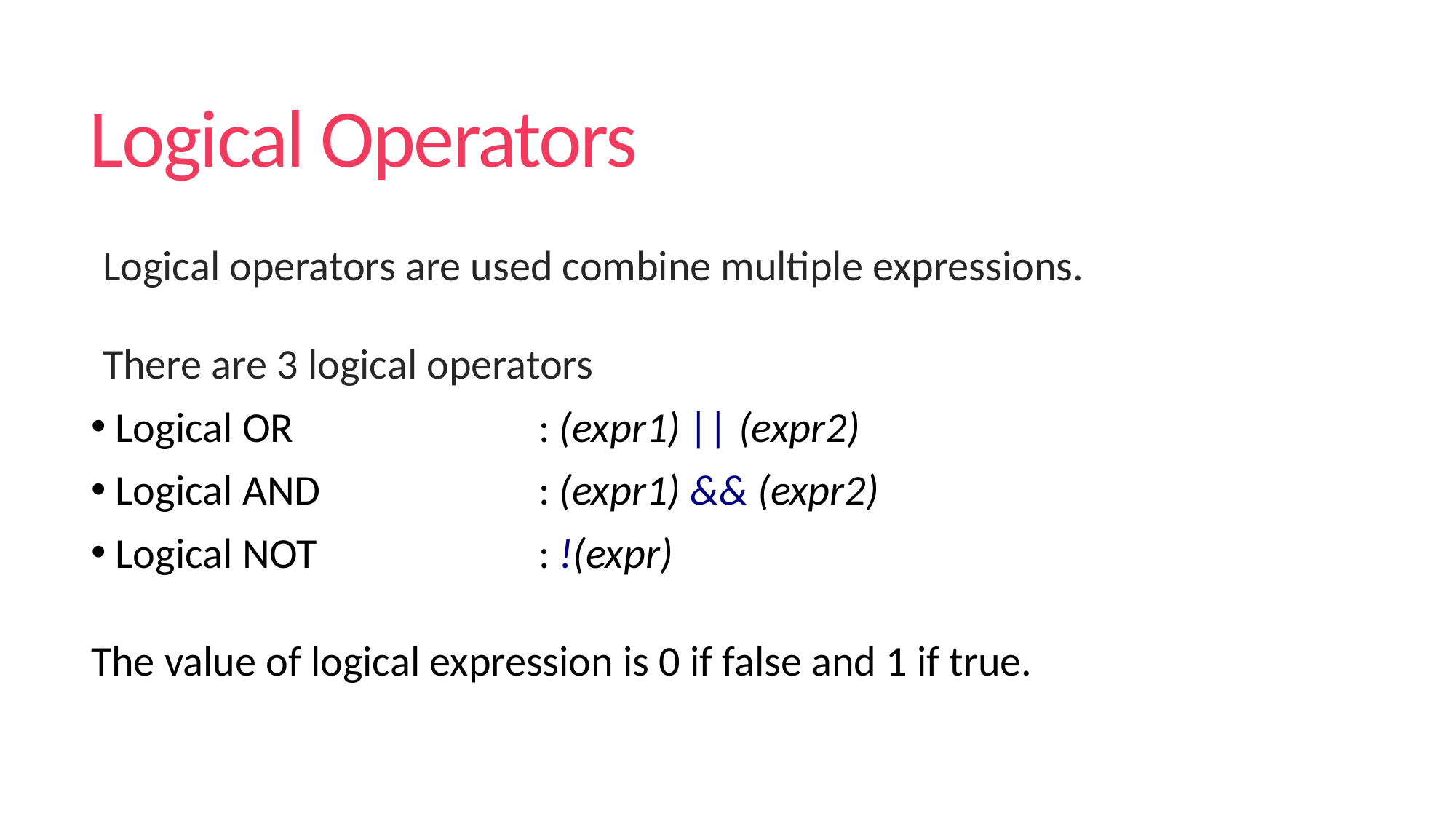

# Logical Operators
Logical operators are used combine multiple expressions.

There are 3 logical operators
 Logical OR 			: (expr1) || (expr2)
 Logical AND 		: (expr1) && (expr2)
 Logical NOT 		: !(expr)

The value of logical expression is 0 if false and 1 if true.